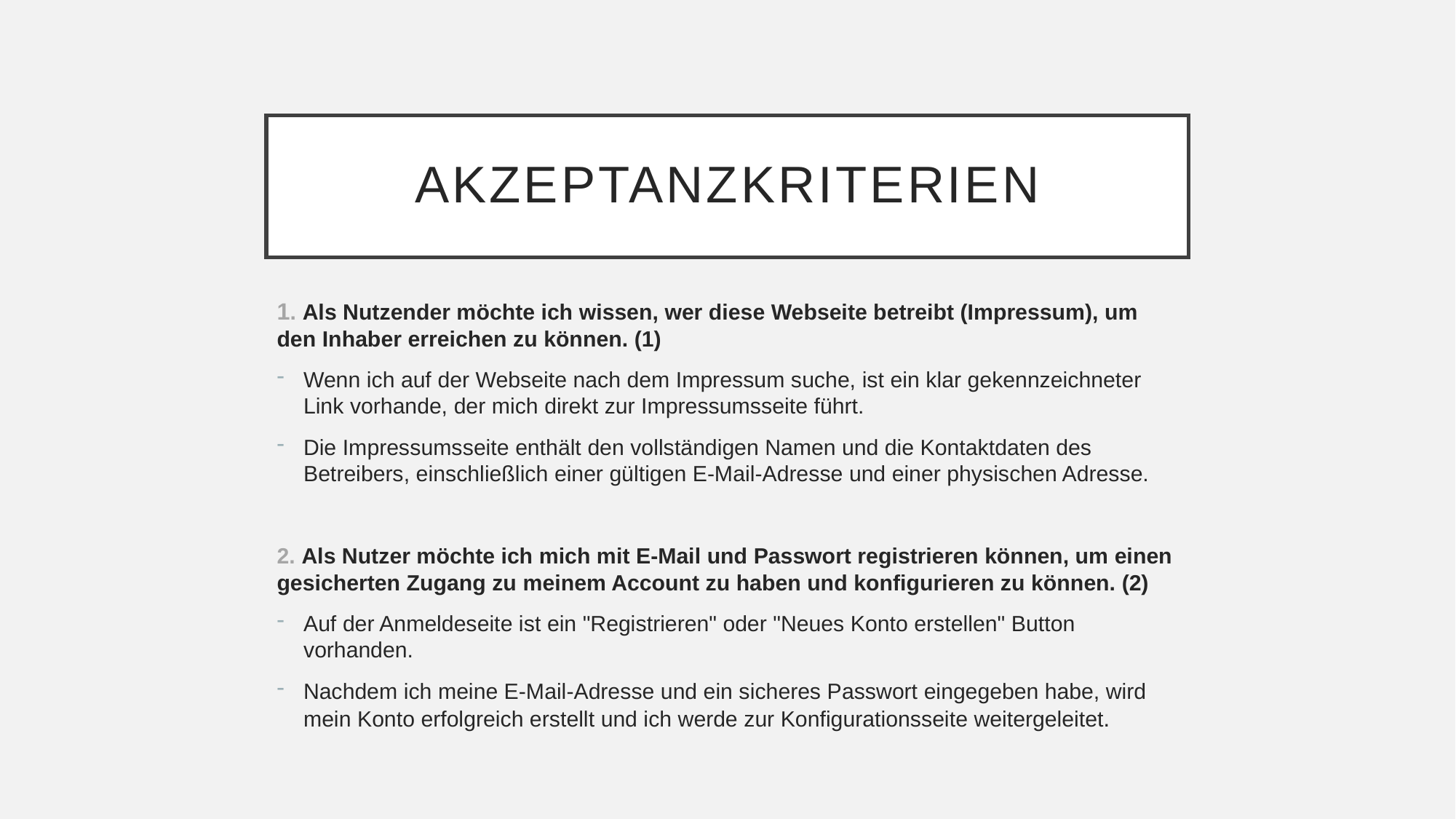

Akzeptanzkriterien

1. Als Nutzender möchte ich wissen, wer diese Webseite betreibt (Impressum), um den Inhaber erreichen zu können. (1)
Wenn ich auf der Webseite nach dem Impressum suche, ist ein klar gekennzeichneter Link vorhande, der mich direkt zur Impressumsseite führt.
Die Impressumsseite enthält den vollständigen Namen und die Kontaktdaten des Betreibers, einschließlich einer gültigen E-Mail-Adresse und einer physischen Adresse.

2. Als Nutzer möchte ich mich mit E-Mail und Passwort registrieren können, um einen gesicherten Zugang zu meinem Account zu haben und konfigurieren zu können. (2)
Auf der Anmeldeseite ist ein "Registrieren" oder "Neues Konto erstellen" Button vorhanden.
Nachdem ich meine E-Mail-Adresse und ein sicheres Passwort eingegeben habe, wird mein Konto erfolgreich erstellt und ich werde zur Konfigurationsseite weitergeleitet.